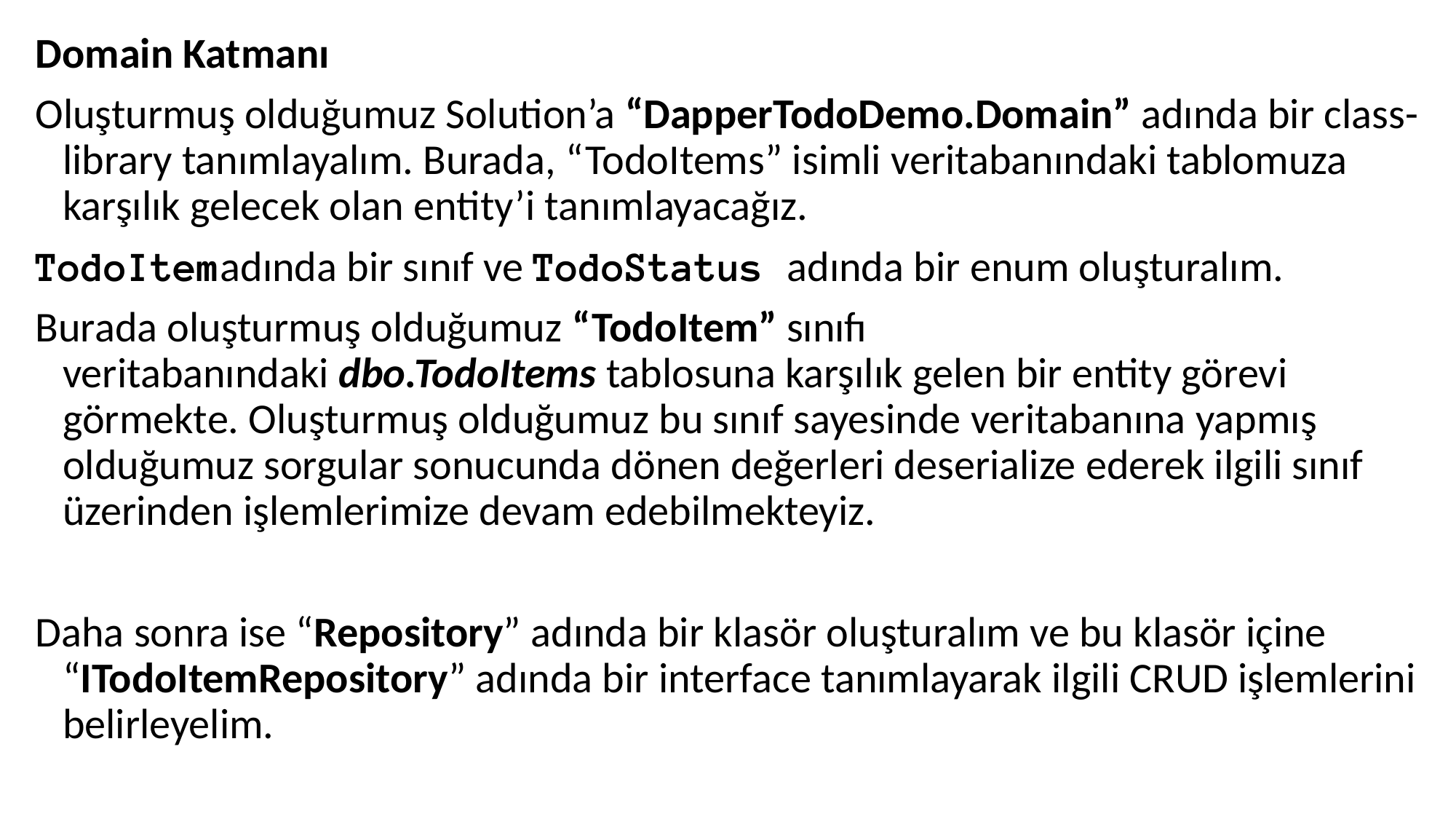

Domain Katmanı
Oluşturmuş olduğumuz Solution’a “DapperTodoDemo.Domain” adında bir class-library tanımlayalım. Burada, “TodoItems” isimli veritabanındaki tablomuza karşılık gelecek olan entity’i tanımlayacağız.
TodoItemadında bir sınıf ve TodoStatus adında bir enum oluşturalım.
Burada oluşturmuş olduğumuz “TodoItem” sınıfı veritabanındaki dbo.TodoItems tablosuna karşılık gelen bir entity görevi görmekte. Oluşturmuş olduğumuz bu sınıf sayesinde veritabanına yapmış olduğumuz sorgular sonucunda dönen değerleri deserialize ederek ilgili sınıf üzerinden işlemlerimize devam edebilmekteyiz.

Daha sonra ise “Repository” adında bir klasör oluşturalım ve bu klasör içine “ITodoItemRepository” adında bir interface tanımlayarak ilgili CRUD işlemlerini belirleyelim.